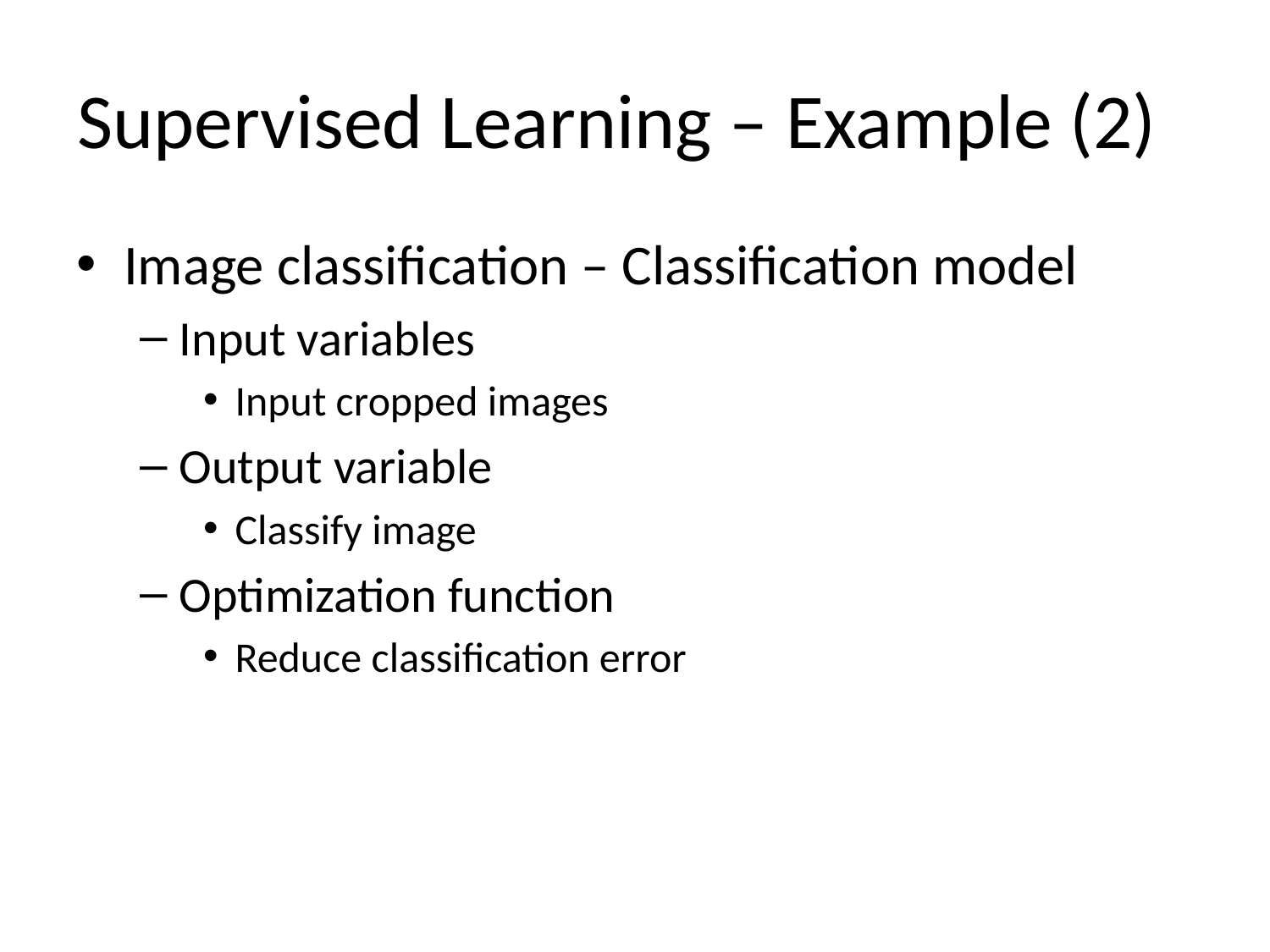

# Supervised Learning – Example (2)
Image classification – Classification model
Input variables
Input cropped images
Output variable
Classify image
Optimization function
Reduce classification error